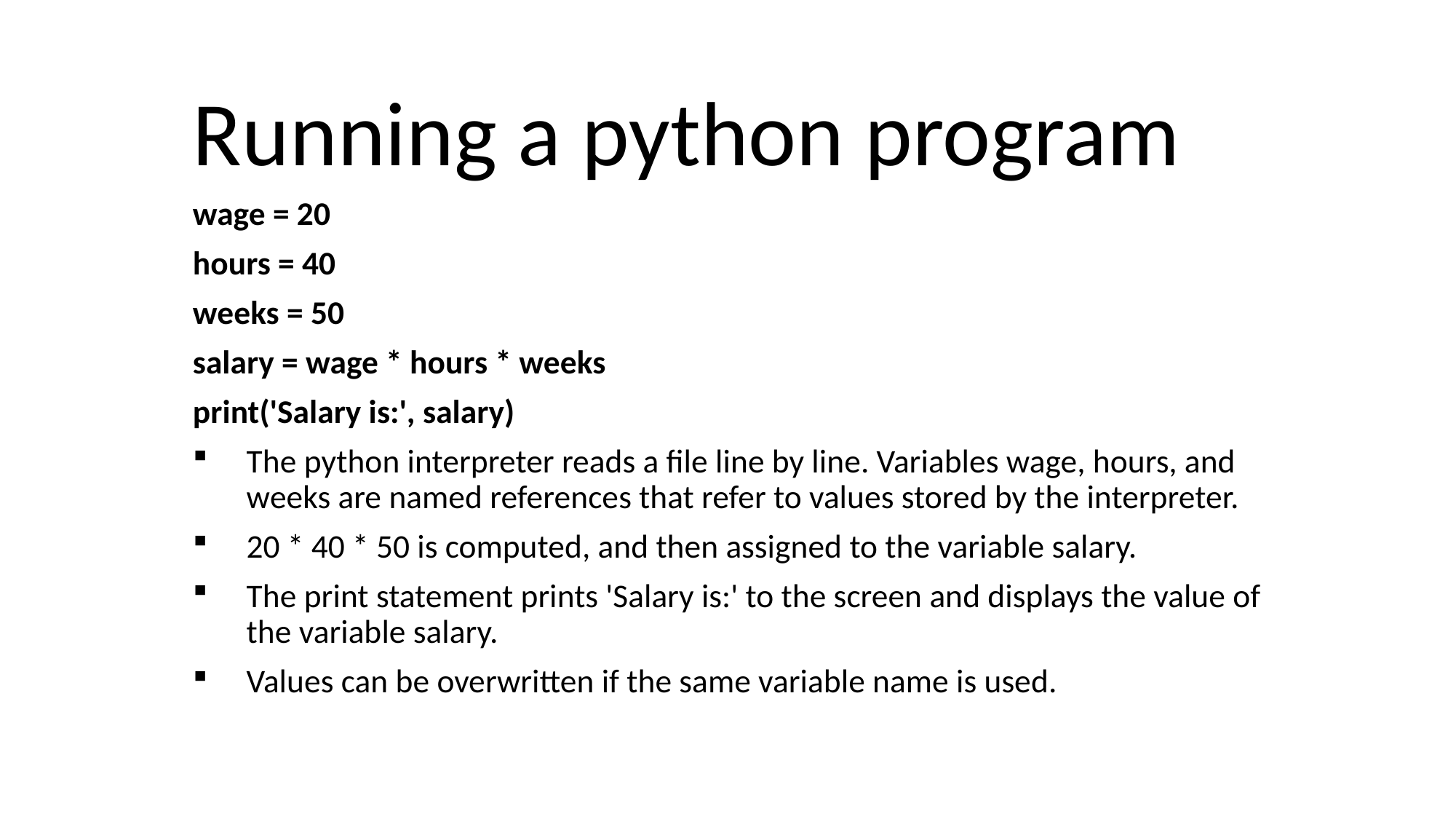

# Running a python program
wage = 20
hours = 40
weeks = 50
salary = wage * hours * weeks
print('Salary is:', salary)
The python interpreter reads a file line by line. Variables wage, hours, and weeks are named references that refer to values stored by the interpreter.
20 * 40 * 50 is computed, and then assigned to the variable salary.
The print statement prints 'Salary is:' to the screen and displays the value of the variable salary.
Values can be overwritten if the same variable name is used.